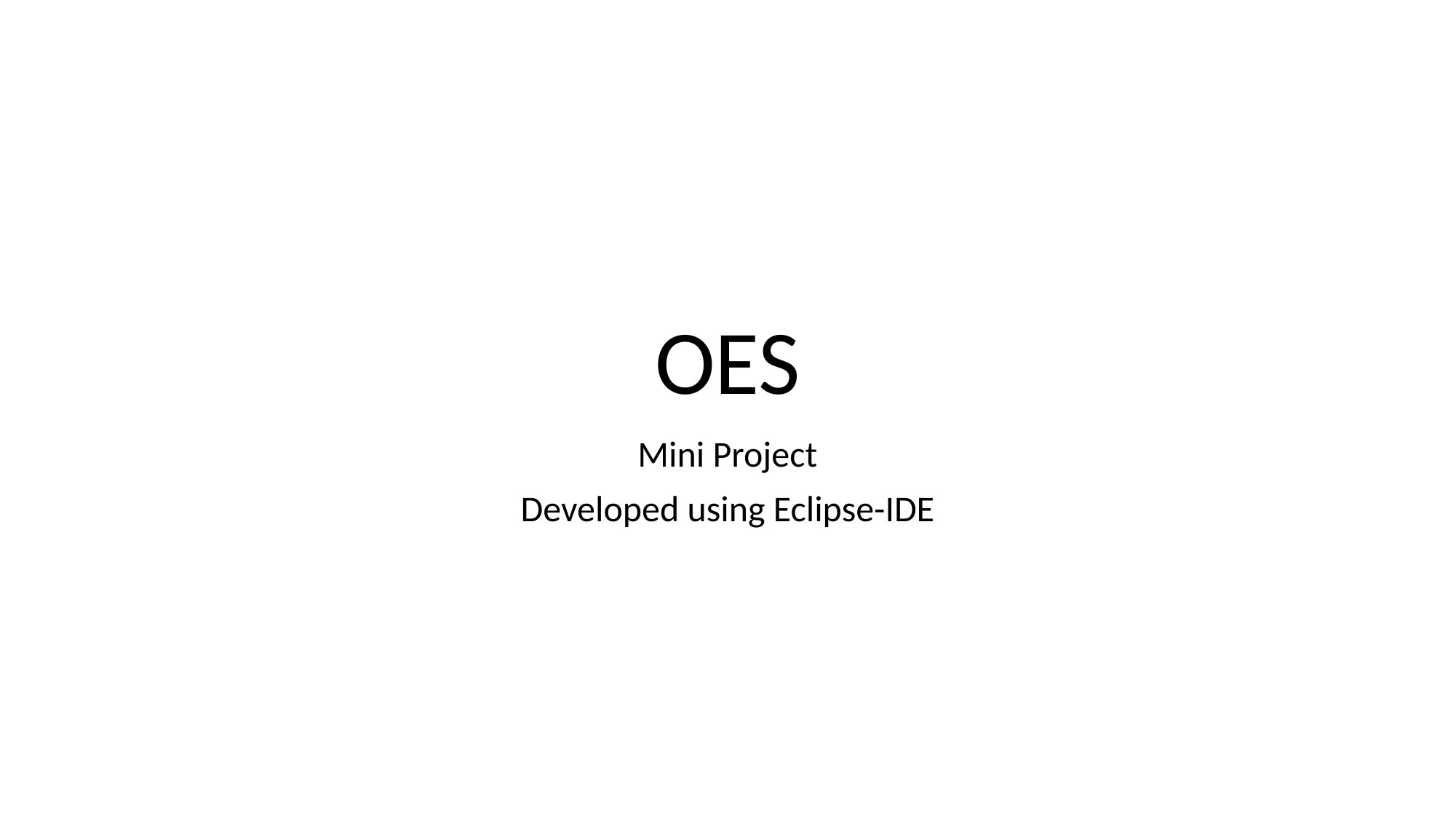

# OES
Mini Project
Developed using Eclipse-IDE